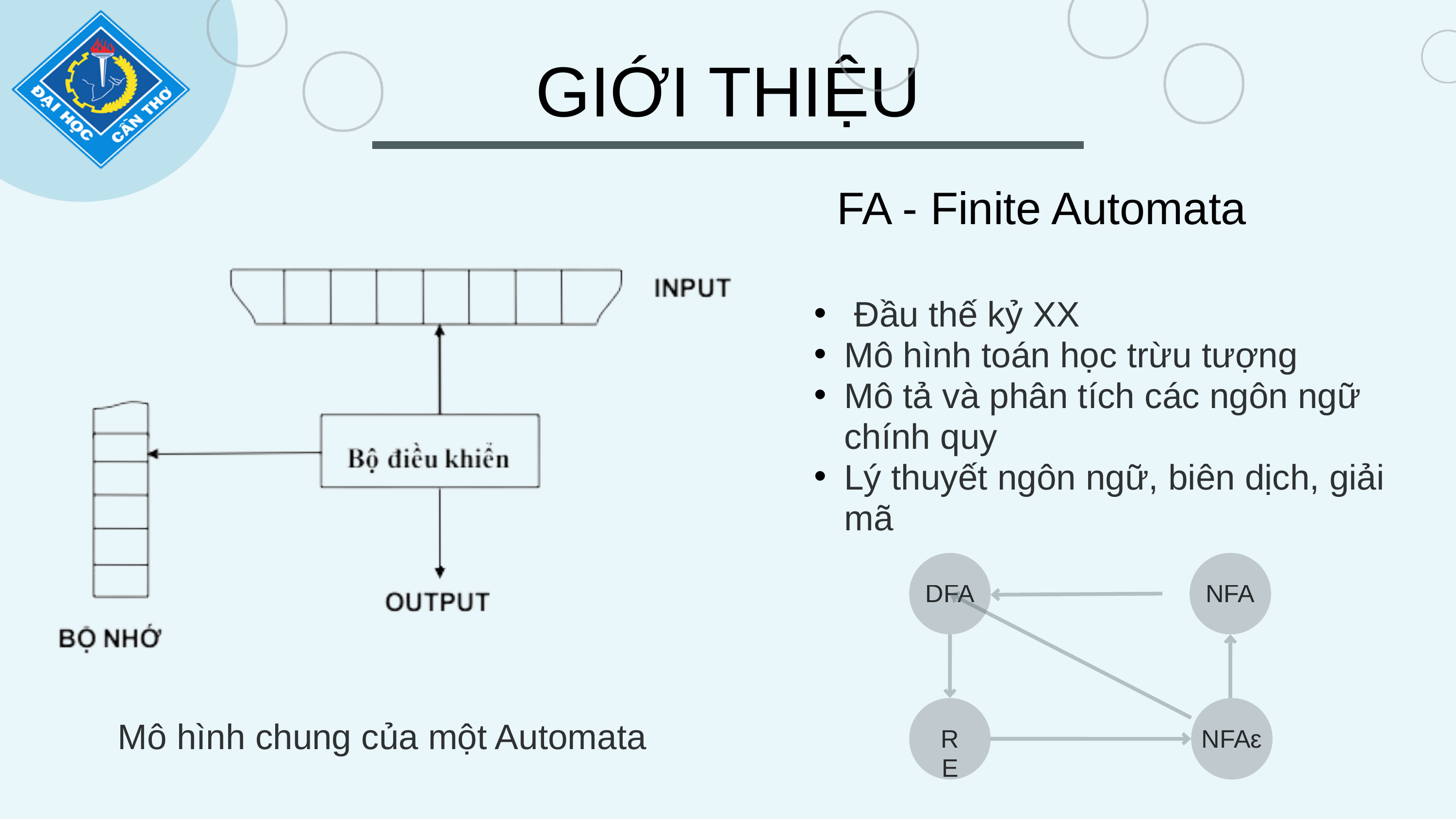

GIỚI THIỆU

FA - Finite Automata

 Đầu thế kỷ XX
Mô hình toán học trừu tượng
Mô tả và phân tích các ngôn ngữ chính quy
Lý thuyết ngôn ngữ, biên dịch, giải mã

NFA
DFA

RE

NFAԑ
Mô hình chung của một Automata